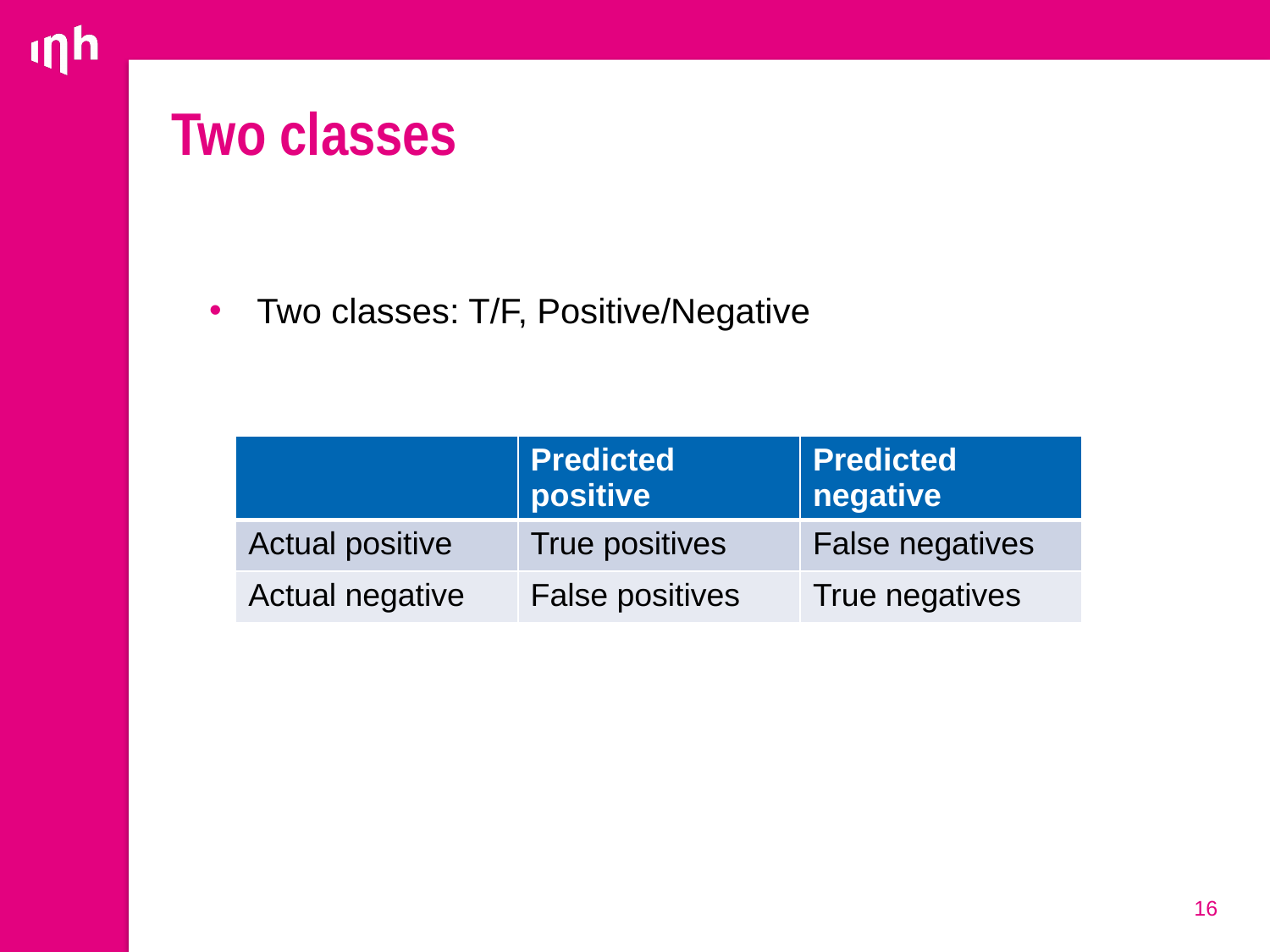

# Two classes
Two classes: T/F, Positive/Negative

|  | Predicted positive | Predicted negative |
| --- | --- | --- |
| Actual positive | True positives | False negatives |
| Actual negative | False positives | True negatives |
16